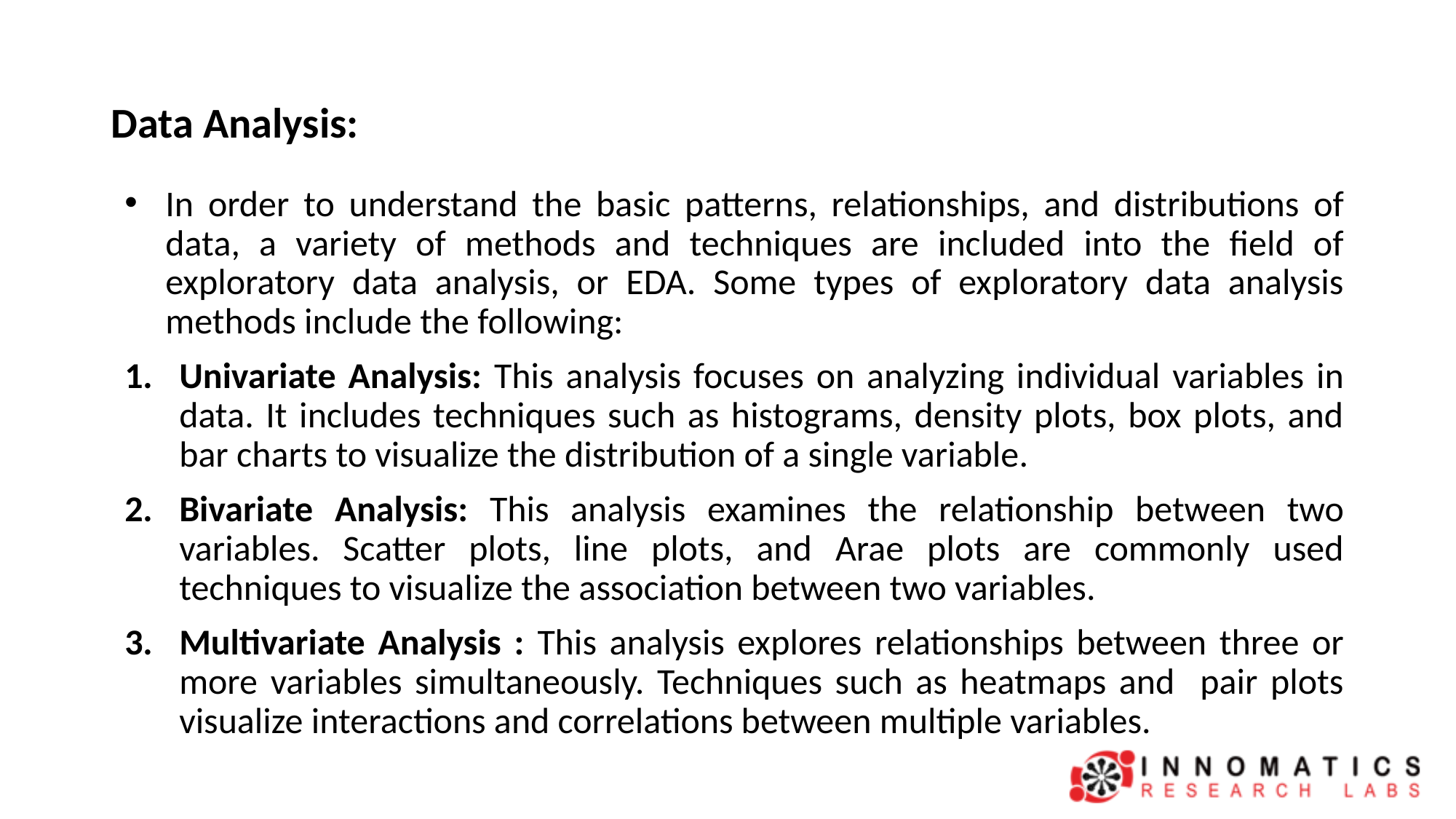

# Data Analysis:
In order to understand the basic patterns, relationships, and distributions of data, a variety of methods and techniques are included into the field of exploratory data analysis, or EDA. Some types of exploratory data analysis methods include the following:
Univariate Analysis: This analysis focuses on analyzing individual variables in data. It includes techniques such as histograms, density plots, box plots, and bar charts to visualize the distribution of a single variable.
Bivariate Analysis: This analysis examines the relationship between two variables. Scatter plots, line plots, and Arae plots are commonly used techniques to visualize the association between two variables.
Multivariate Analysis : This analysis explores relationships between three or more variables simultaneously. Techniques such as heatmaps and  pair plots visualize interactions and correlations between multiple variables.